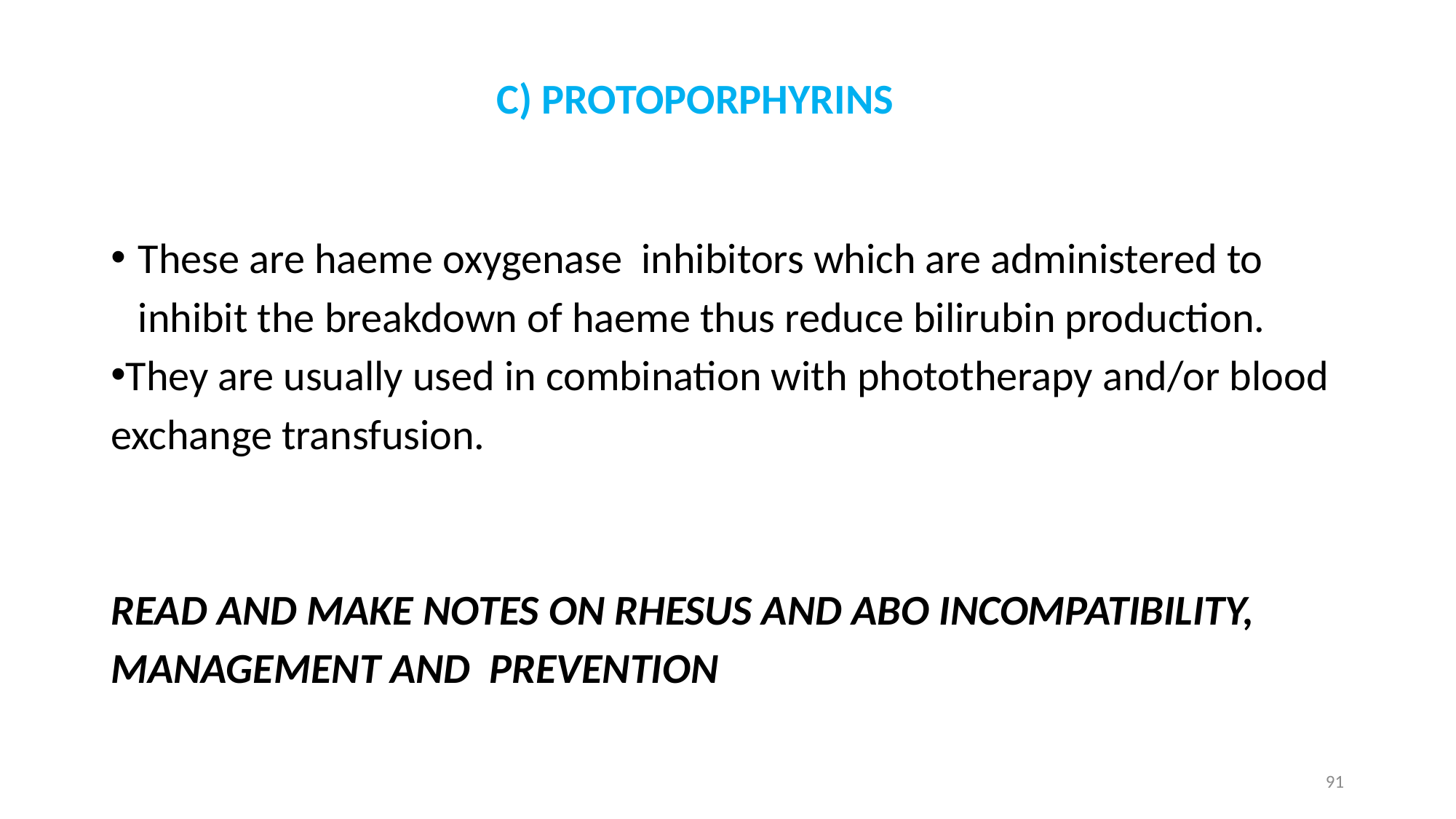

# C) PROTOPORPHYRINS
These are haeme oxygenase  inhibitors which are administered to inhibit the breakdown of haeme thus reduce bilirubin production.
They are usually used in combination with phototherapy and/or blood exchange transfusion.

READ AND MAKE NOTES ON RHESUS AND ABO INCOMPATIBILITY, MANAGEMENT AND  PREVENTION

91